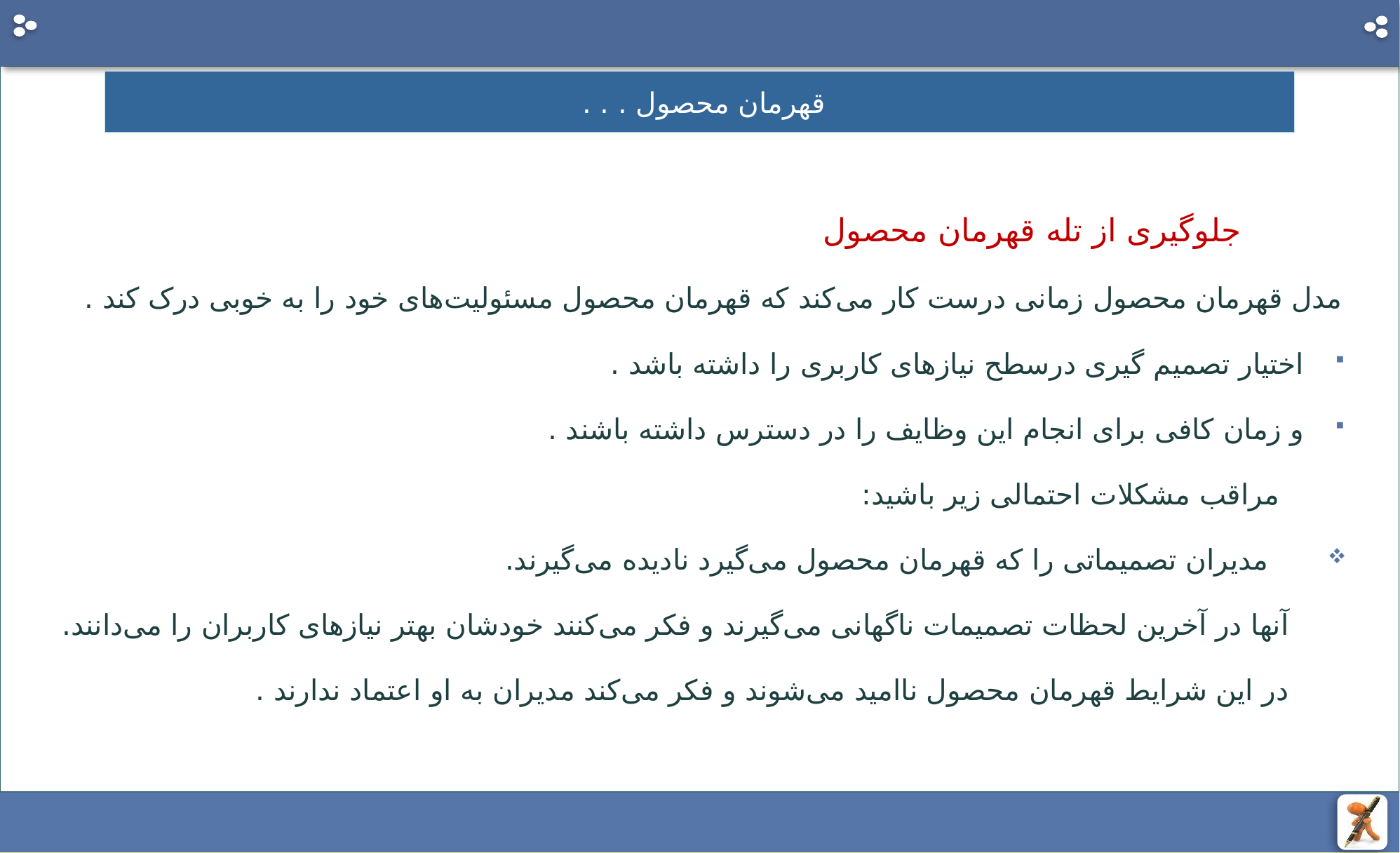

# قهرمان محصول . . .
            جلوگیری از تله قهرمان محصول
مدل قهرمان محصول زمانی درست کار می‌کند که قهرمان محصول مسئولیت‌های خود را به خوبی درک کند .
اختیار تصمیم گیری درسطح نیازهای کاربری را داشته باشد .
و زمان کافی برای انجام این وظایف را در دسترس داشته باشند .
       مراقب مشکلات احتمالی زیر باشید:
    مدیران تصمیماتی را که قهرمان محصول می‌گیرد نادیده می‌گیرند.
      آنها در آخرین لحظات تصمیمات ناگهانی می‌گیرند و فکر می‌کنند خودشان بهتر نیازهای کاربران را می‌دانند.
      در این شرایط قهرمان محصول ناامید می‌شوند و فکر می‌کند مدیران به او اعتماد ندارند .